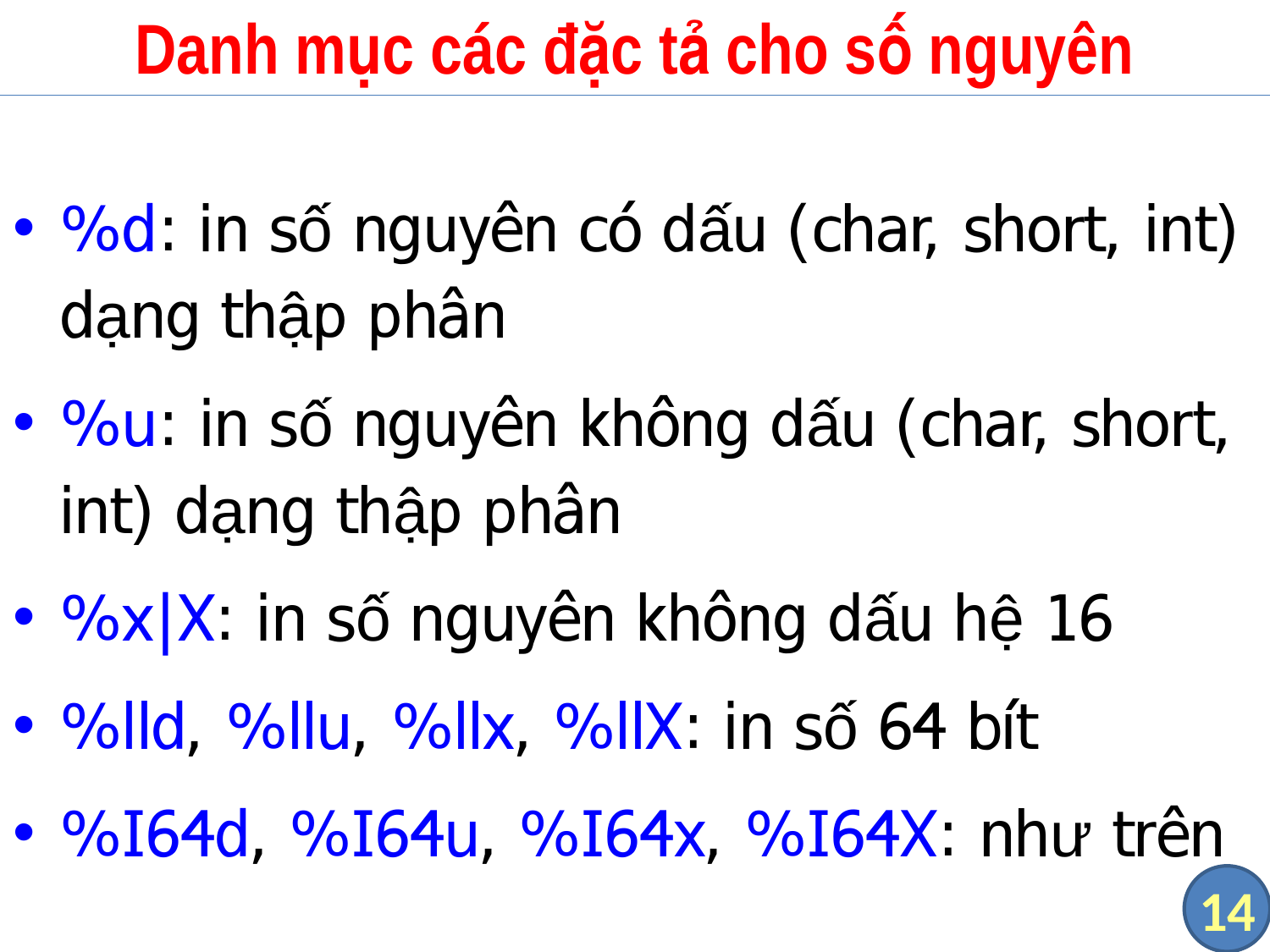

# Danh mục các đặc tả cho số nguyên
%d: in số nguyên có dấu (char, short, int) dạng thập phân
%u: in số nguyên không dấu (char, short, int) dạng thập phân
%x|X: in số nguyên không dấu hệ 16
%lld, %llu, %llx, %llX: in số 64 bít
%I64d, %I64u, %I64x, %I64X: như trên
14